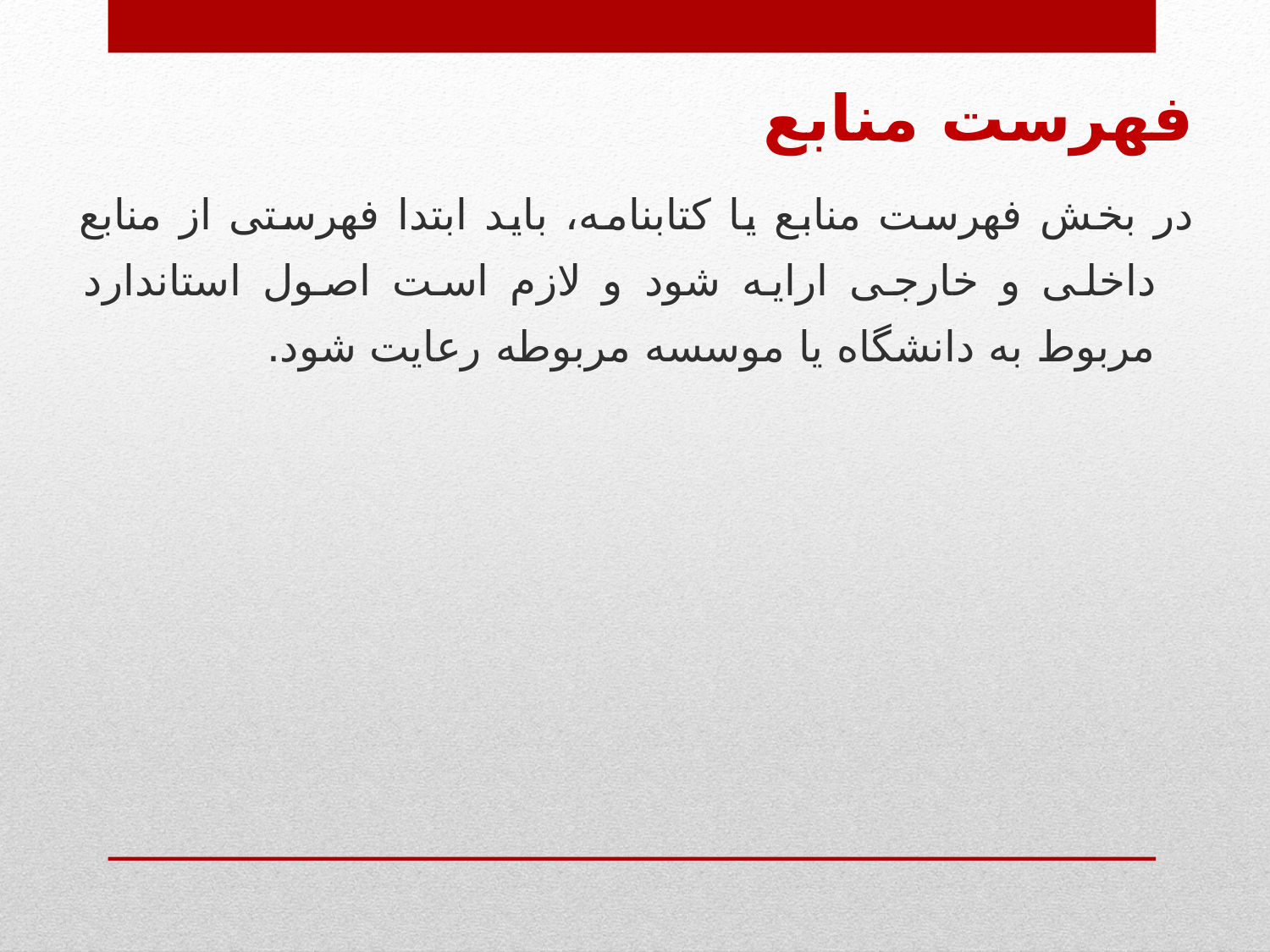

فهرست منابع
در بخش فهرست منابع یا کتابنامه، باید ابتدا فهرستی از منابع داخلی و خارجی ارایه شود و لازم است اصول استاندارد مربوط به دانشگاه یا موسسه مربوطه رعایت شود.